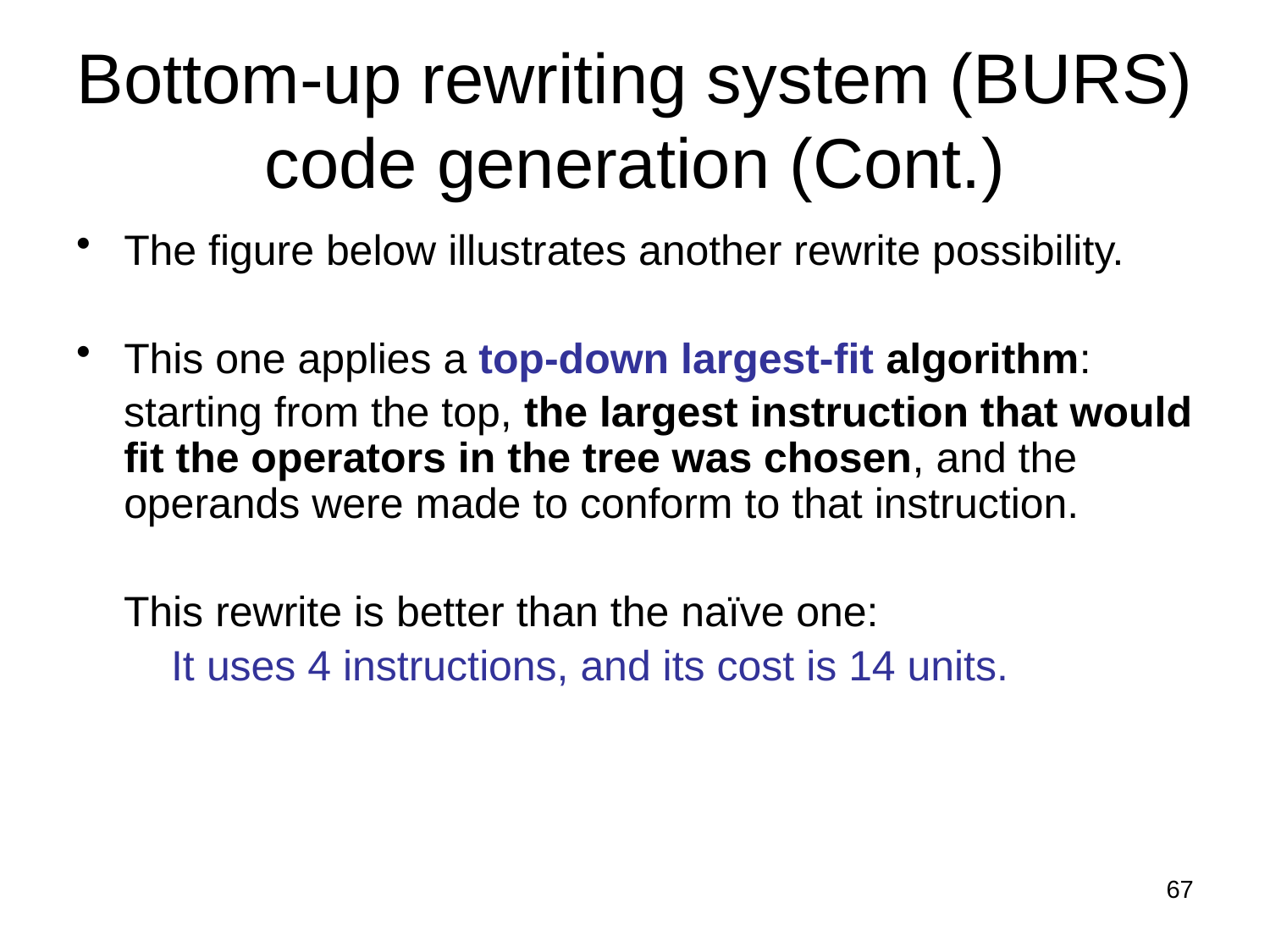

# Bottom-up rewriting system (BURS) code generation (Cont.)
The figure below illustrates another rewrite possibility.

This one applies a top-down largest-fit algorithm:
    starting from the top, the largest instruction that would fit the operators in the tree was chosen, and the operands were made to conform to that instruction.

    This rewrite is better than the naïve one:
        It uses 4 instructions, and its cost is 14 units.

67